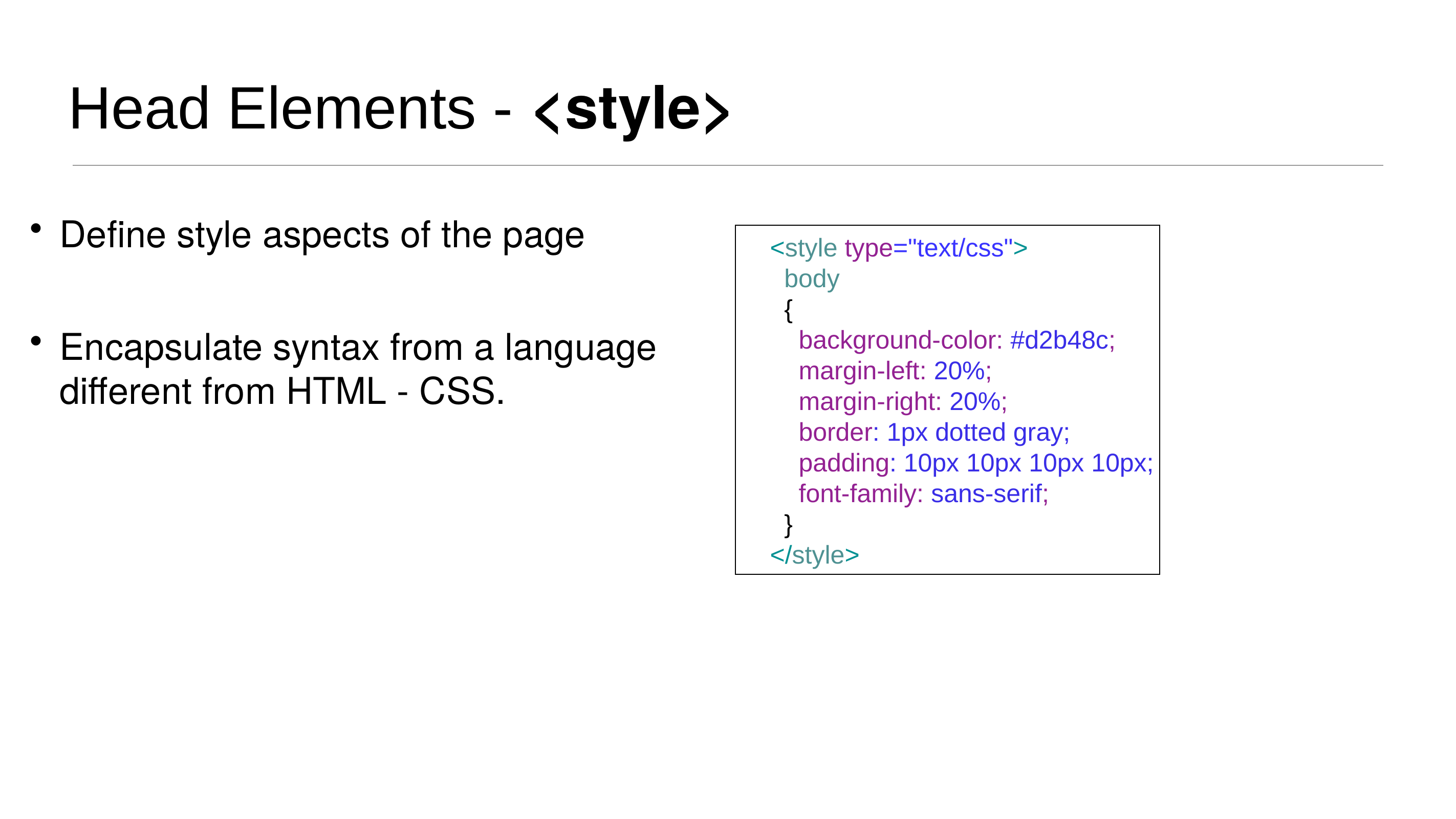

# Head Elements - <style>
Define style aspects of the page
Encapsulate syntax from a language different from HTML - CSS.
    <style type="text/css">
      body
      {
        background-color: #d2b48c;
        margin-left: 20%;
        margin-right: 20%;
        border: 1px dotted gray;
        padding: 10px 10px 10px 10px;
        font-family: sans-serif;
      }
    </style>
13